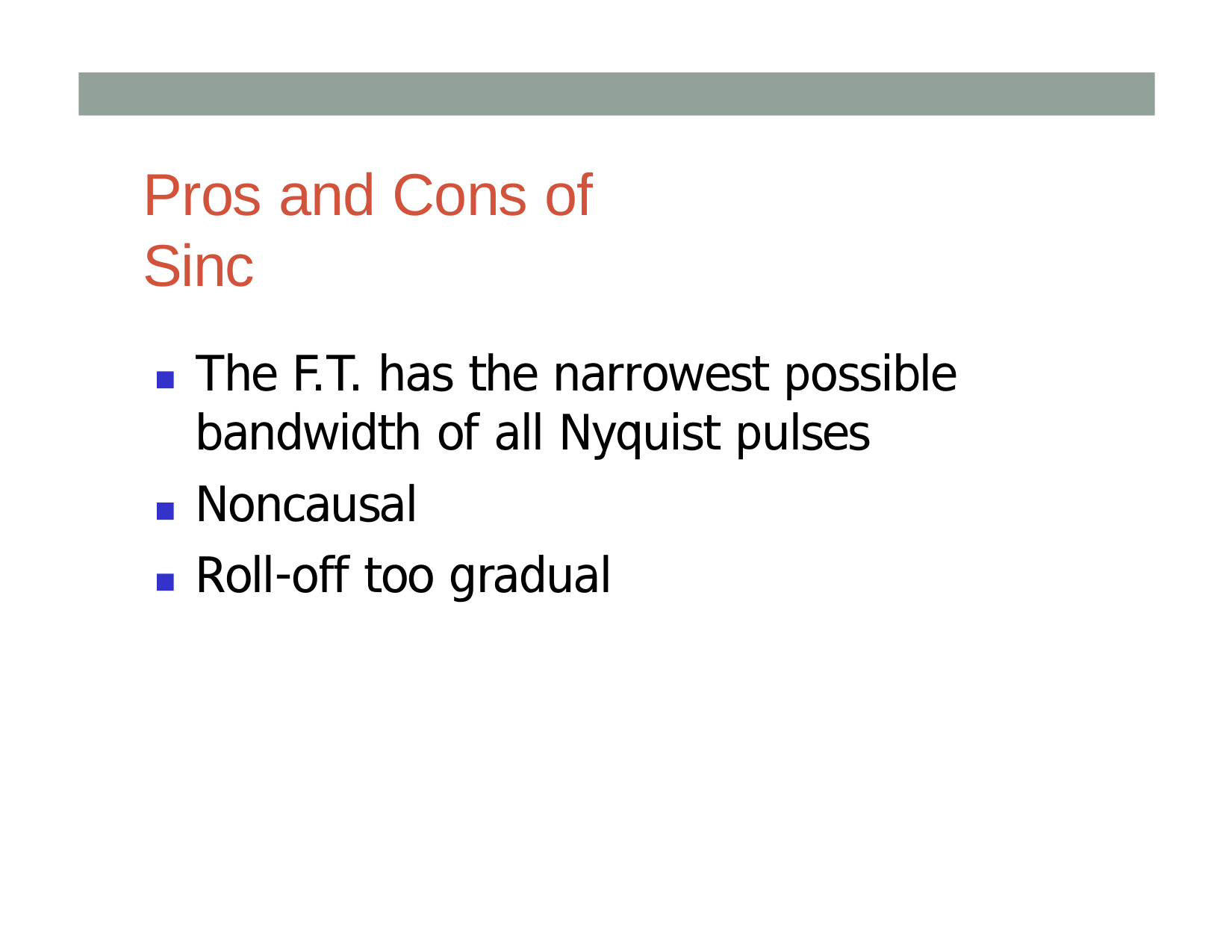

# Pros and Cons of Sinc
The F.T. has the narrowest possible  bandwidth of all Nyquist pulses
Noncausal
Roll-off too gradual